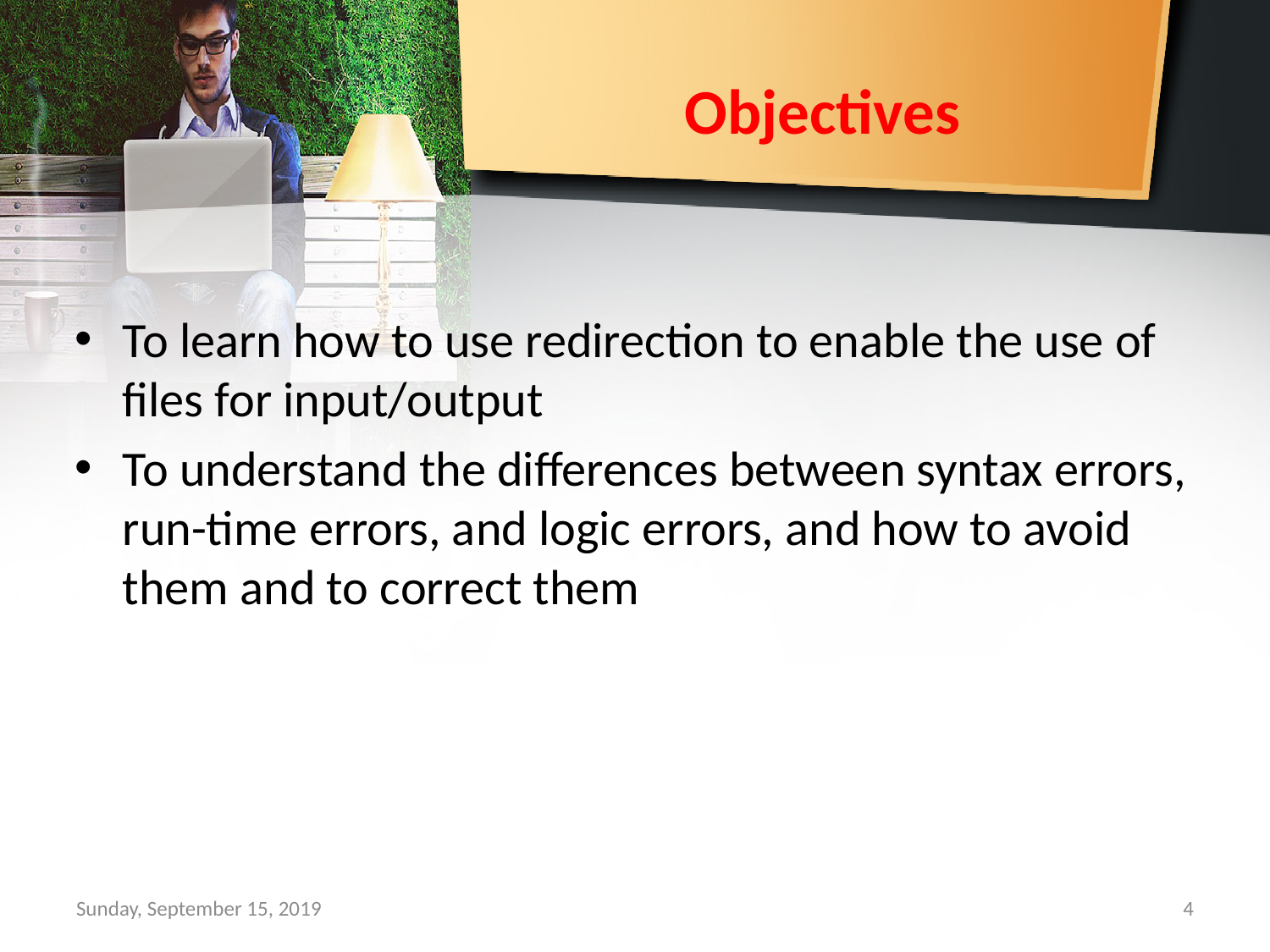

# Objectives
To learn how to use redirection to enable the use of files for input/output
To understand the differences between syntax errors, run-time errors, and logic errors, and how to avoid them and to correct them
Sunday, September 15, 2019
4